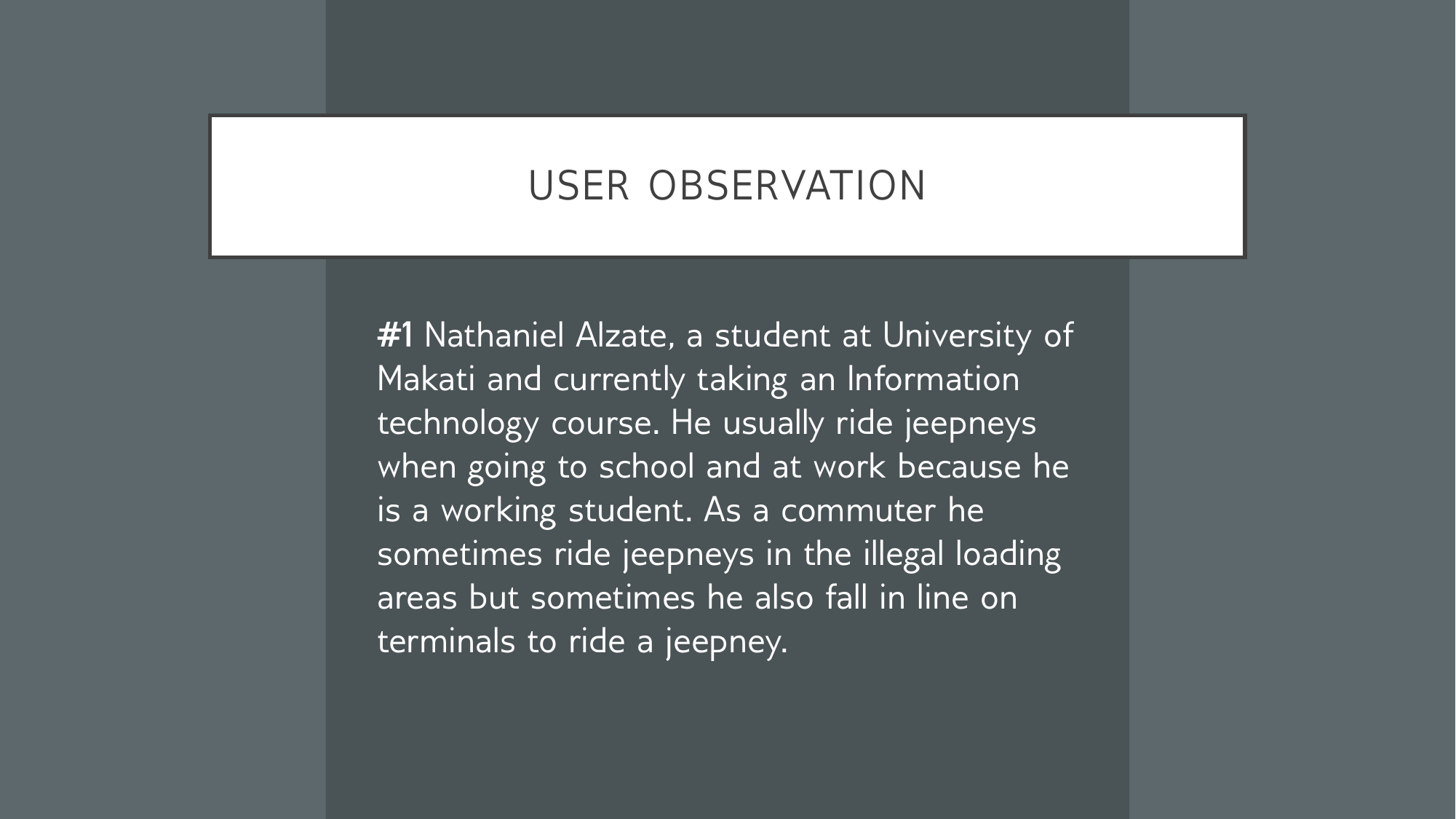

# USER OBSERVATION

#1 Nathaniel Alzate, a student at University of Makati and currently taking an Information technology course. He usually ride jeepneys when going to school and at work because he is a working student. As a commuter he sometimes ride jeepneys in the illegal loading areas but sometimes he also fall in line on terminals to ride a jeepney.